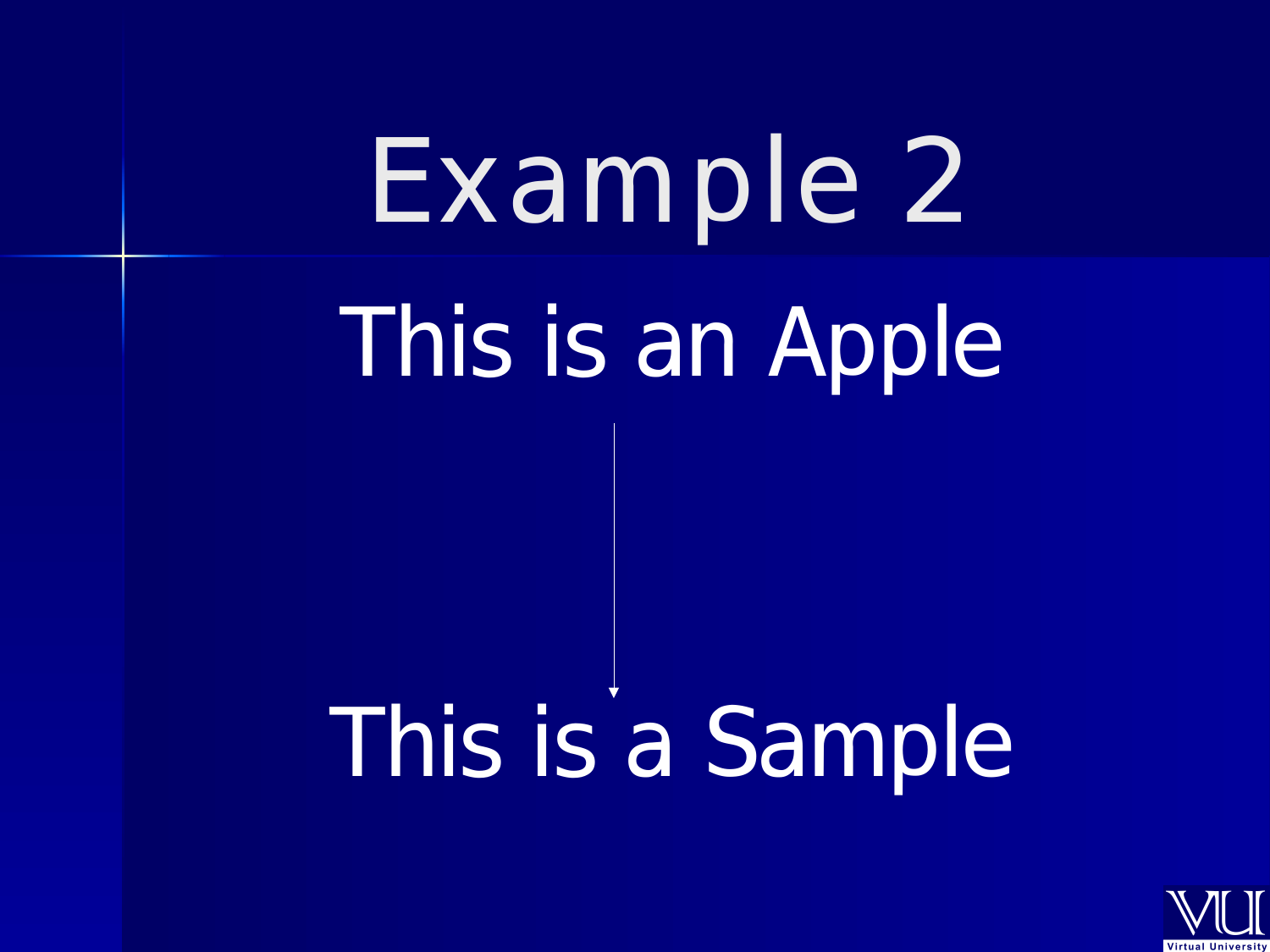

# Example 2
This is an Apple

This is a Sample